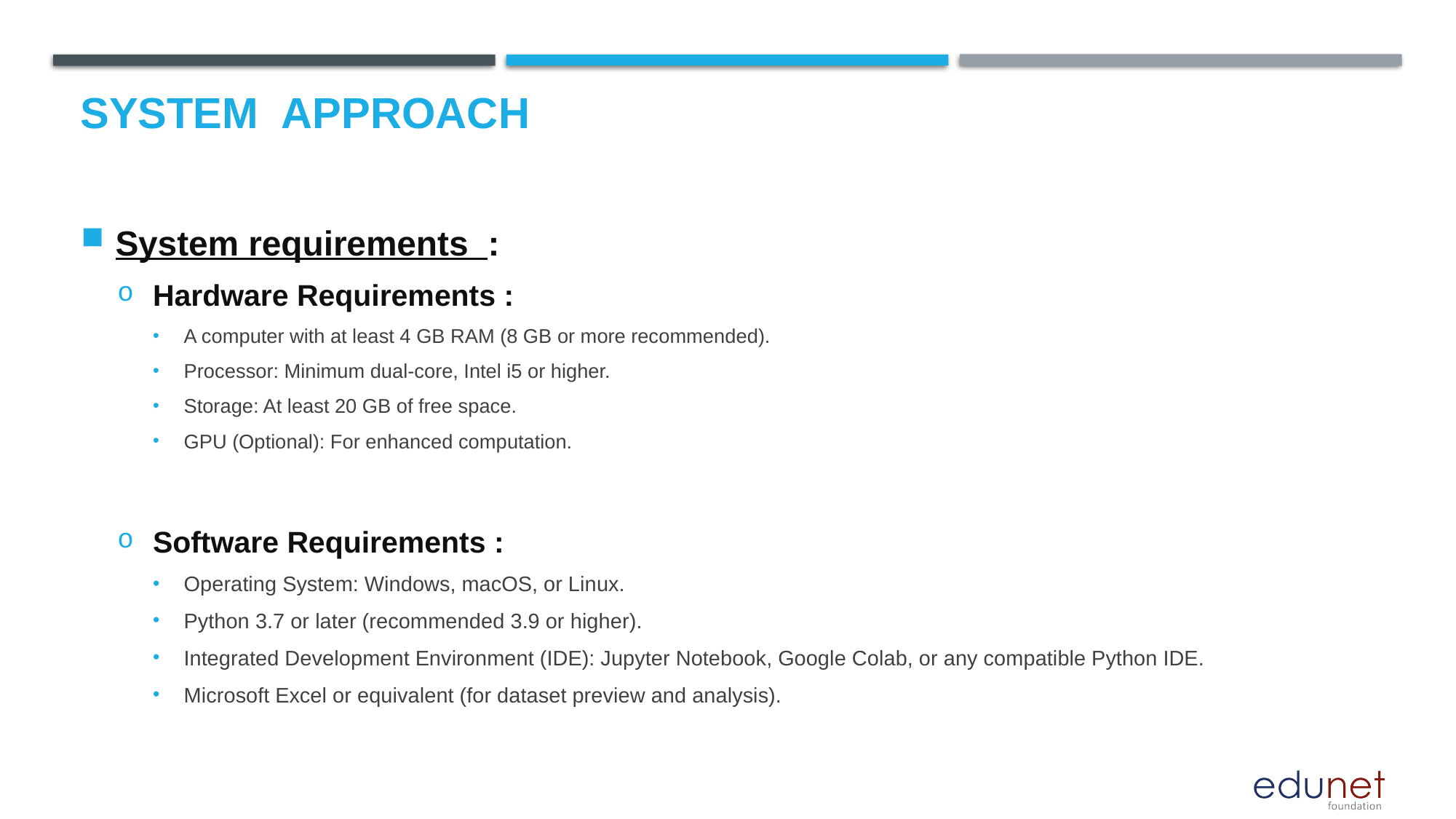

# System  Approach

System requirements  :
Hardware Requirements :
A computer with at least 4 GB RAM (8 GB or more recommended).
Processor: Minimum dual-core, Intel i5 or higher.
Storage: At least 20 GB of free space.
GPU (Optional): For enhanced computation.

Software Requirements :
Operating System: Windows, macOS, or Linux.
Python 3.7 or later (recommended 3.9 or higher).
Integrated Development Environment (IDE): Jupyter Notebook, Google Colab, or any compatible Python IDE.
Microsoft Excel or equivalent (for dataset preview and analysis).